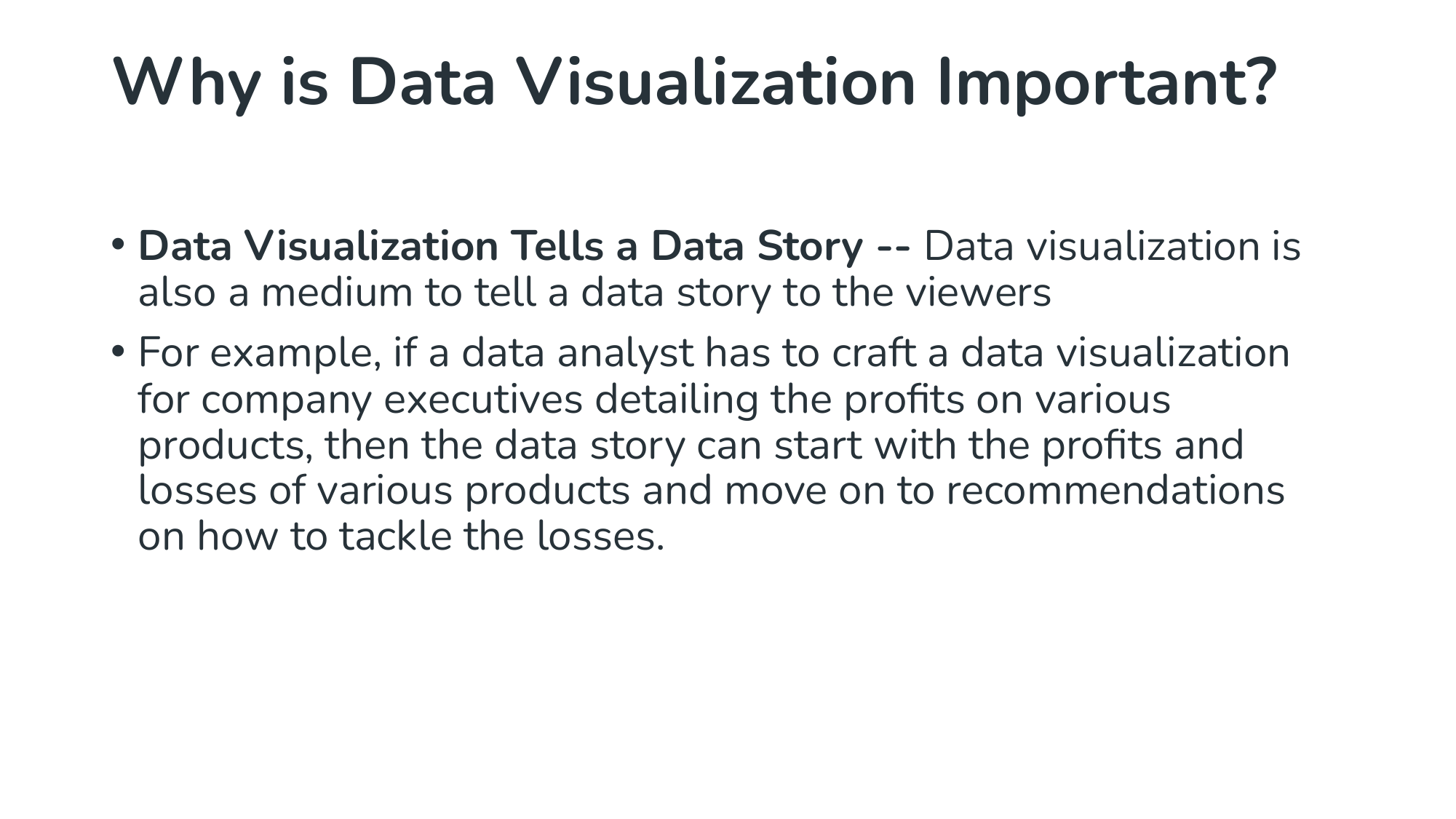

# Why is Data Visualization Important?
Data Visualization Tells a Data Story -- Data visualization is also a medium to tell a data story to the viewers
For example, if a data analyst has to craft a data visualization for company executives detailing the profits on various products, then the data story can start with the profits and losses of various products and move on to recommendations on how to tackle the losses.